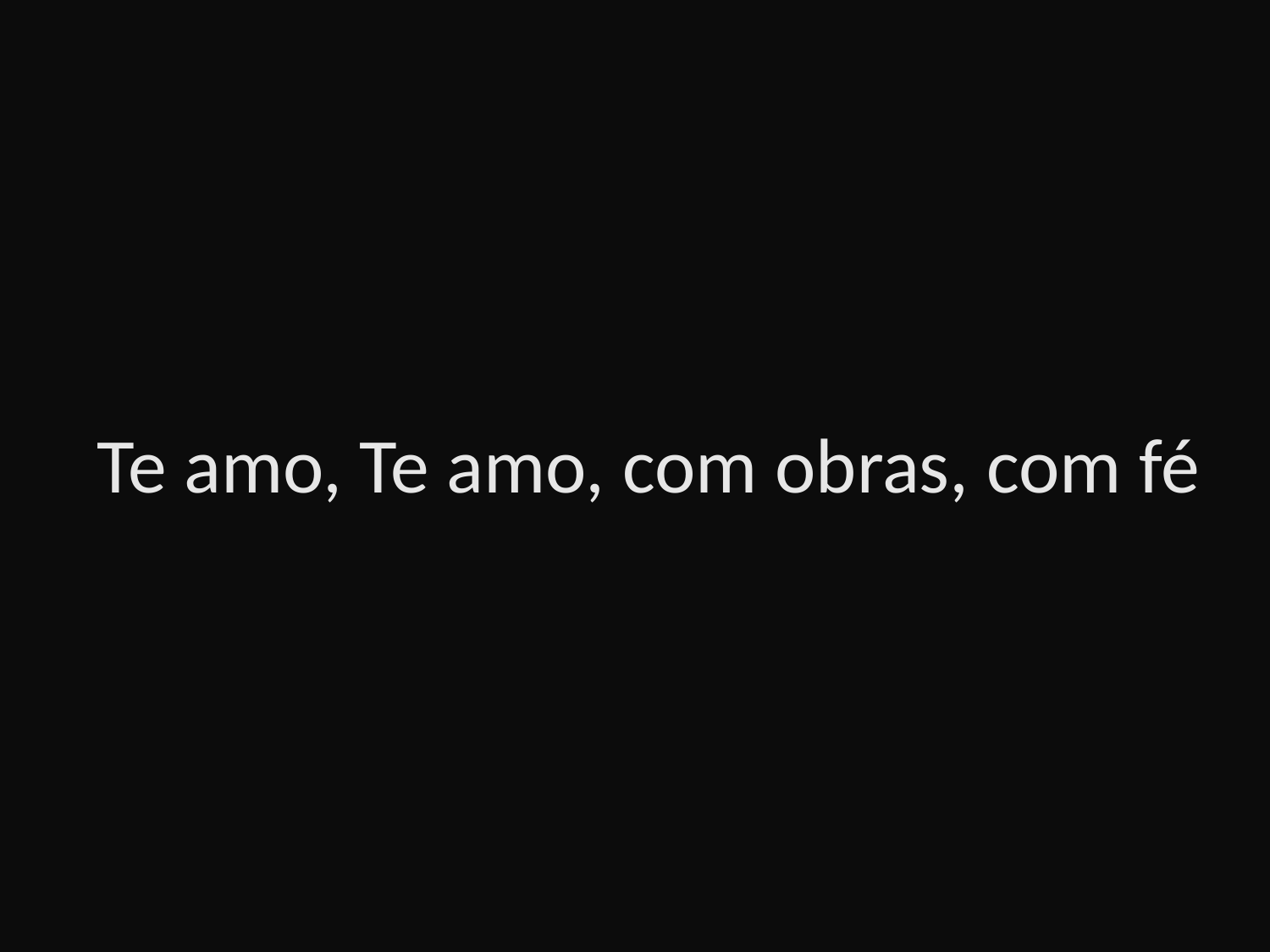

# Te amo, Te amo, com obras, com fé